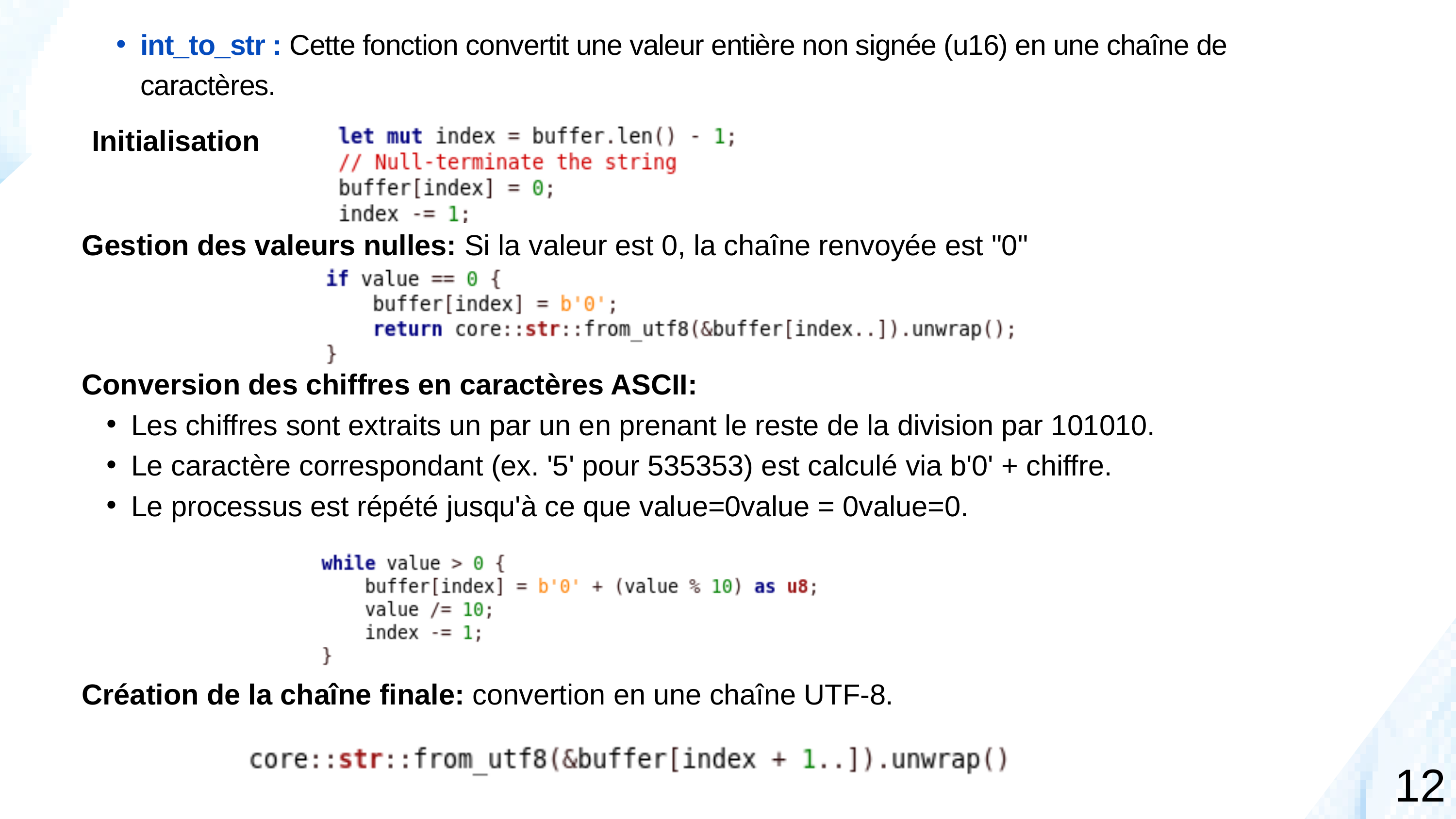

int_to_str : Cette fonction convertit une valeur entière non signée (u16) en une chaîne de caractères.
Initialisation

Gestion des valeurs nulles: Si la valeur est 0, la chaîne renvoyée est "0"

Conversion des chiffres en caractères ASCII:
Les chiffres sont extraits un par un en prenant le reste de la division par 101010.
Le caractère correspondant (ex. '5' pour 535353) est calculé via b'0' + chiffre.
Le processus est répété jusqu'à ce que value=0value = 0value=0.

Création de la chaîne finale: convertion en une chaîne UTF-8.

12